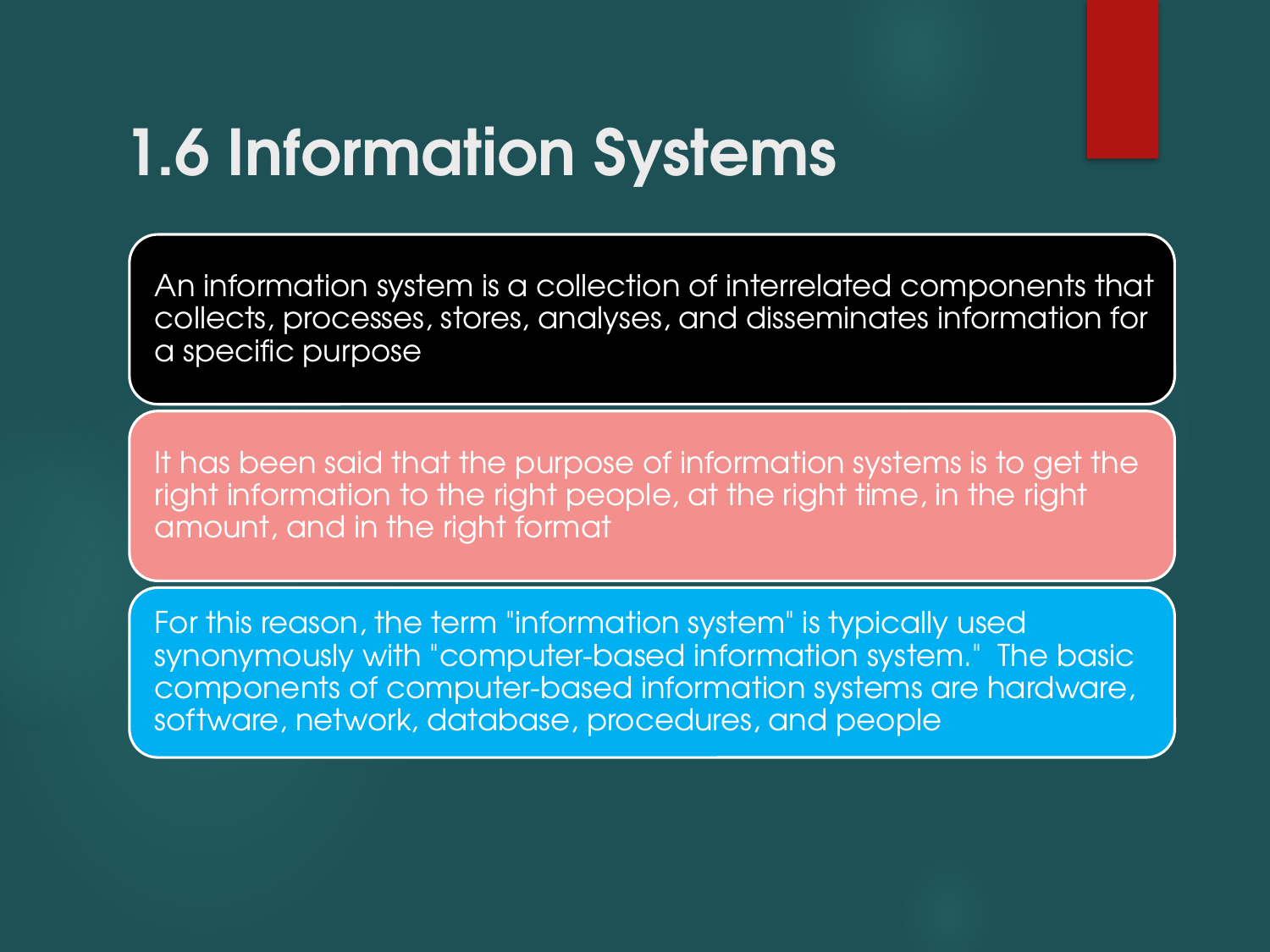

# 1.6 Information Systems
An information system is a collection of interrelated components that collects, processes, stores, analyses, and disseminates information for a specific purpose
It has been said that the purpose of information systems is to get the right information to the right people, at the right time, in the right amount, and in the right format
For this reason, the term "information system" is typically used synonymously with "computer-based information system."  The basic components of computer-based information systems are hardware, software, network, database, procedures, and people